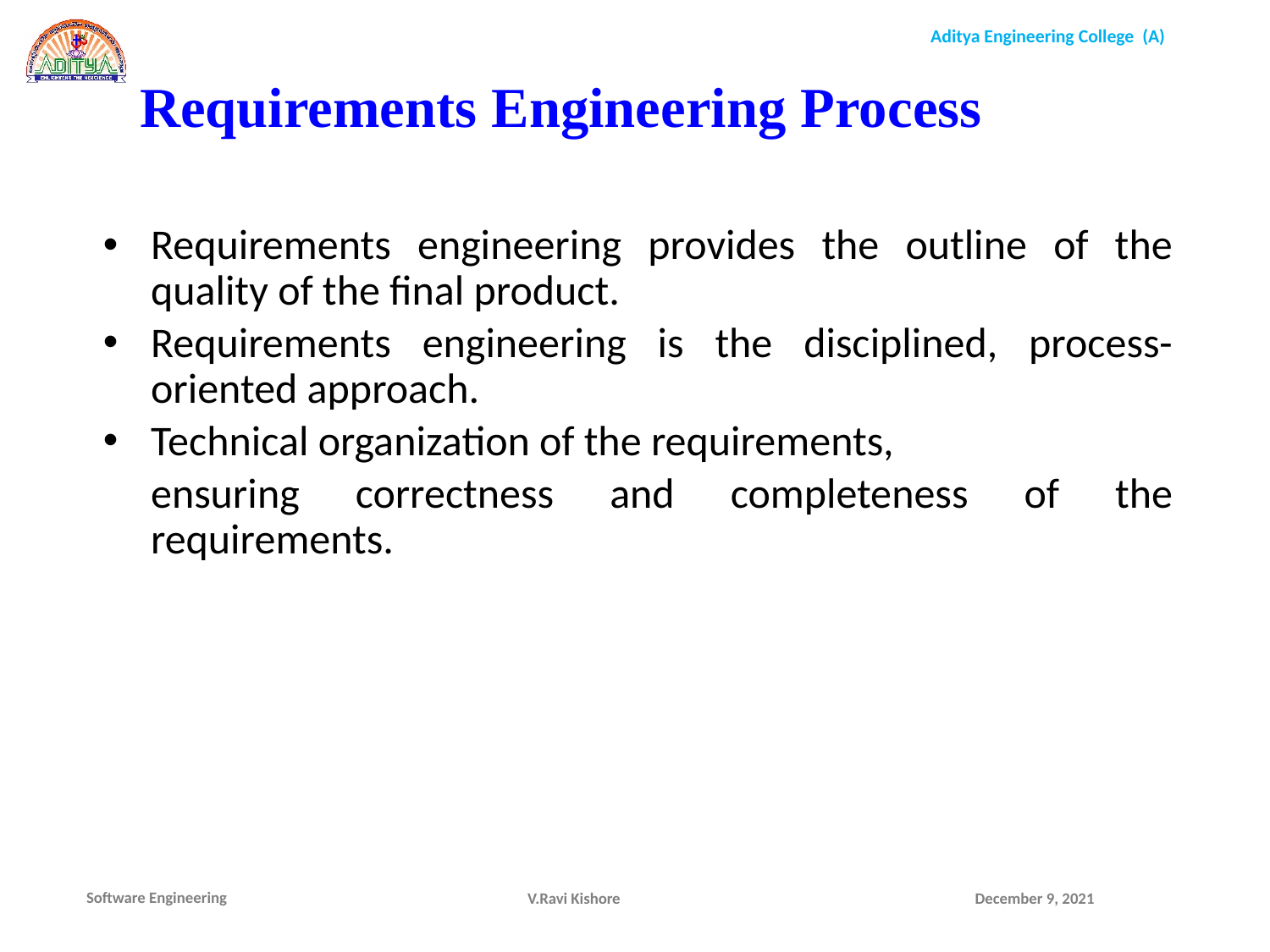

Requirements Engineering Process
Requirements engineering provides the outline of the quality of the final product.
Requirements engineering is the disciplined, process-oriented approach.
Technical organization of the requirements,
ensuring correctness and completeness of the requirements.
V.Ravi Kishore
December 9, 2021